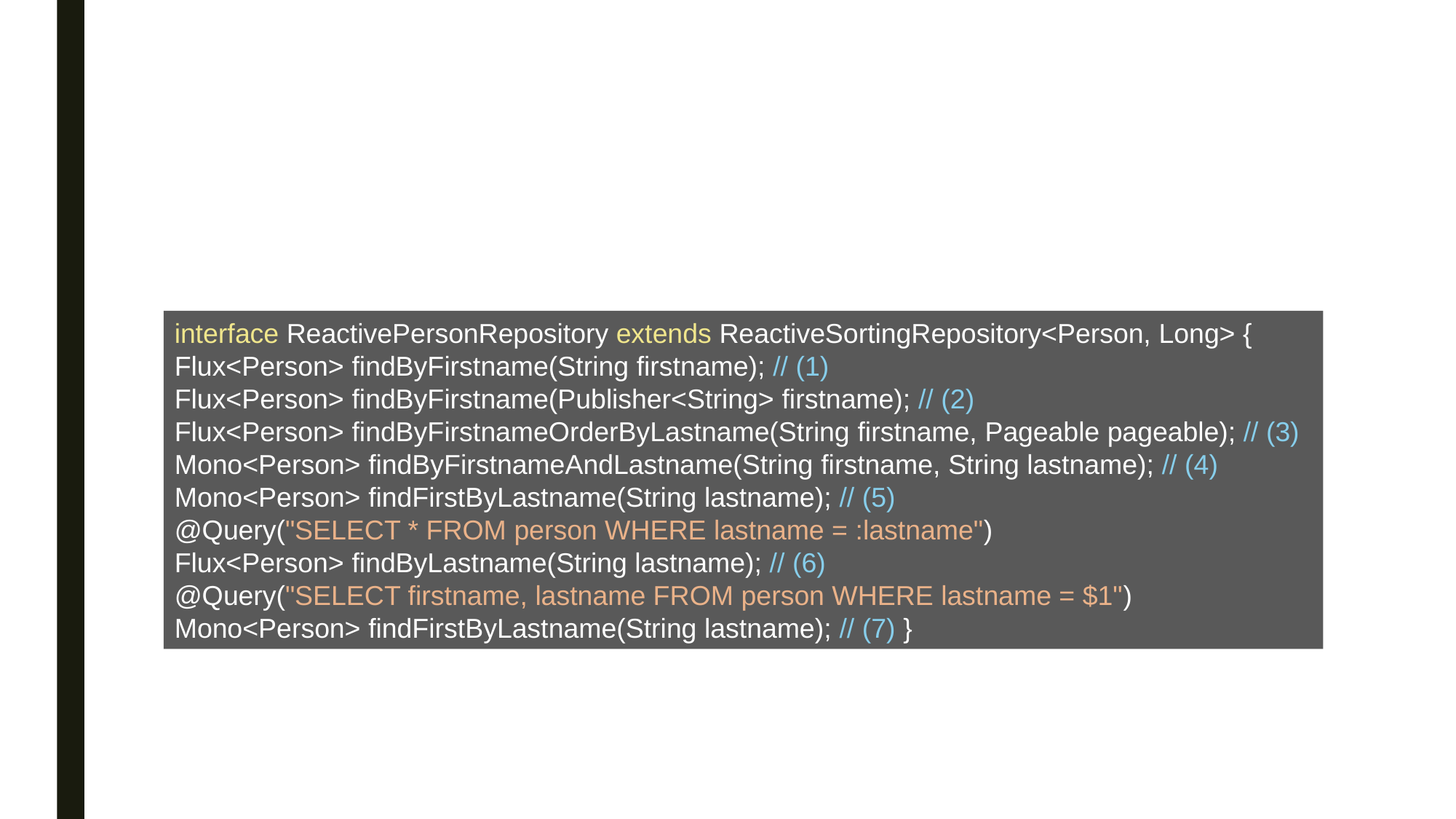

#
interface ReactivePersonRepository extends ReactiveSortingRepository<Person, Long> {
Flux<Person> findByFirstname(String firstname); // (1)
Flux<Person> findByFirstname(Publisher<String> firstname); // (2)
Flux<Person> findByFirstnameOrderByLastname(String firstname, Pageable pageable); // (3) Mono<Person> findByFirstnameAndLastname(String firstname, String lastname); // (4) Mono<Person> findFirstByLastname(String lastname); // (5)
@Query("SELECT * FROM person WHERE lastname = :lastname")
Flux<Person> findByLastname(String lastname); // (6)
@Query("SELECT firstname, lastname FROM person WHERE lastname = $1")
Mono<Person> findFirstByLastname(String lastname); // (7) }